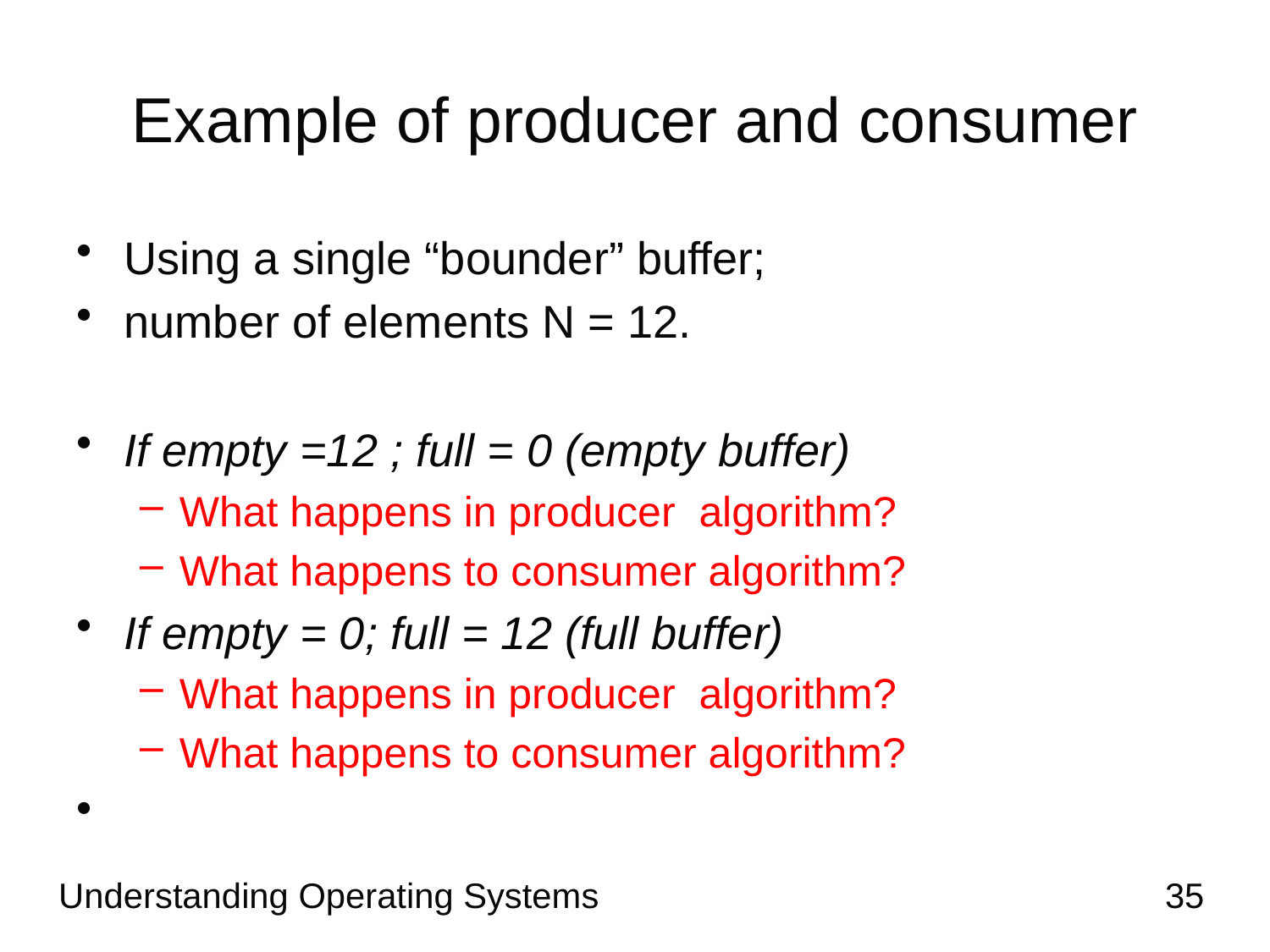

# Example of producer and consumer
Using a single “bounder” buffer;
number of elements N = 12.

If empty =12 ; full = 0 (empty buffer)
What happens in producer  algorithm?
What happens to consumer algorithm?
If empty = 0; full = 12 (full buffer)
What happens in producer  algorithm?
What happens to consumer algorithm?

Understanding Operating Systems
35